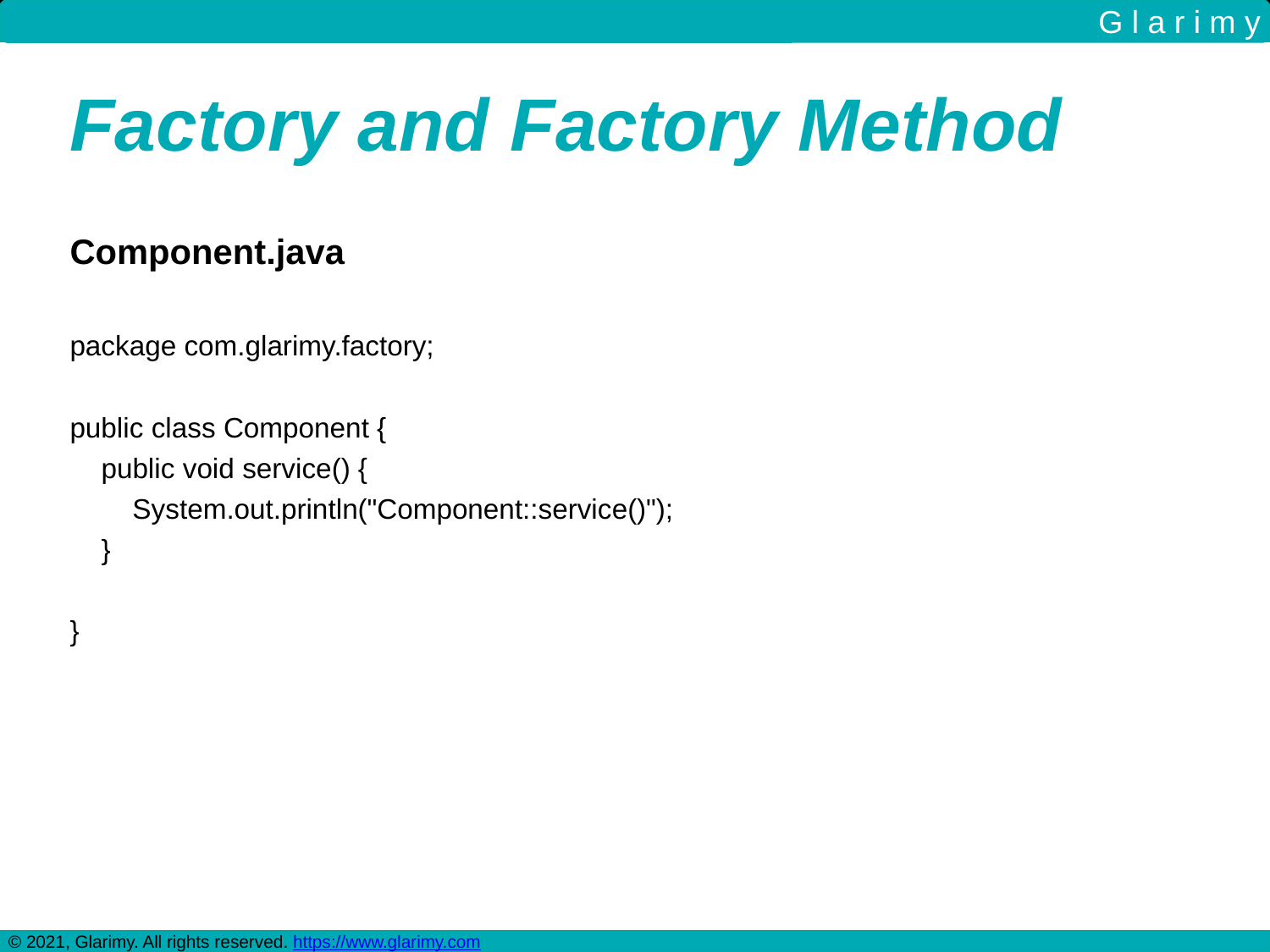

G l a r i m y

Factory and Factory Method
Component.java

package com.glarimy.factory;

public class Component {
    public void service() {
        System.out.println("Component::service()");
    }

}
© 2021, Glarimy. All rights reserved. https://www.glarimy.com